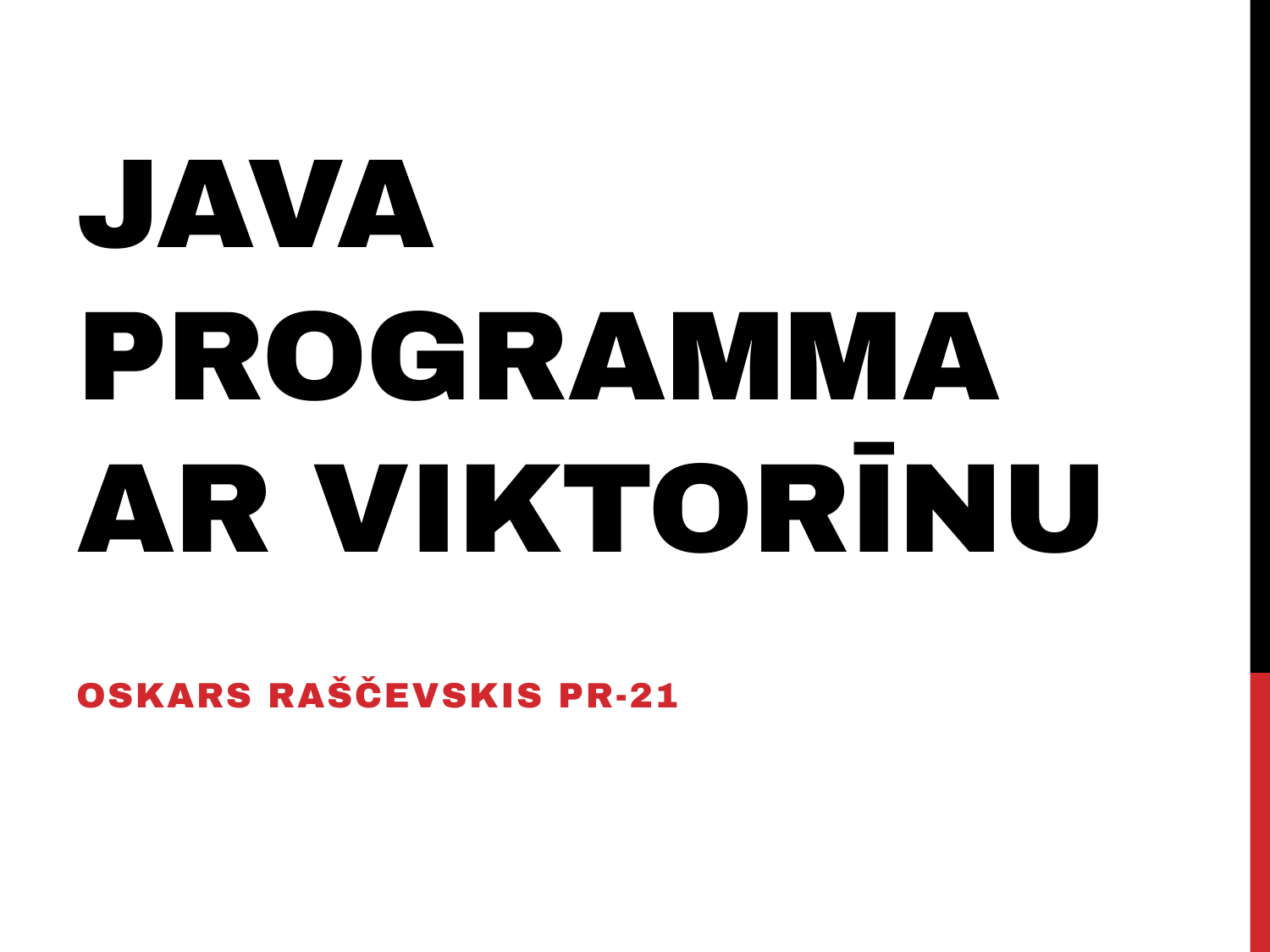

# Java programma ar viktorīnu
Oskars Raščevskis PR-21